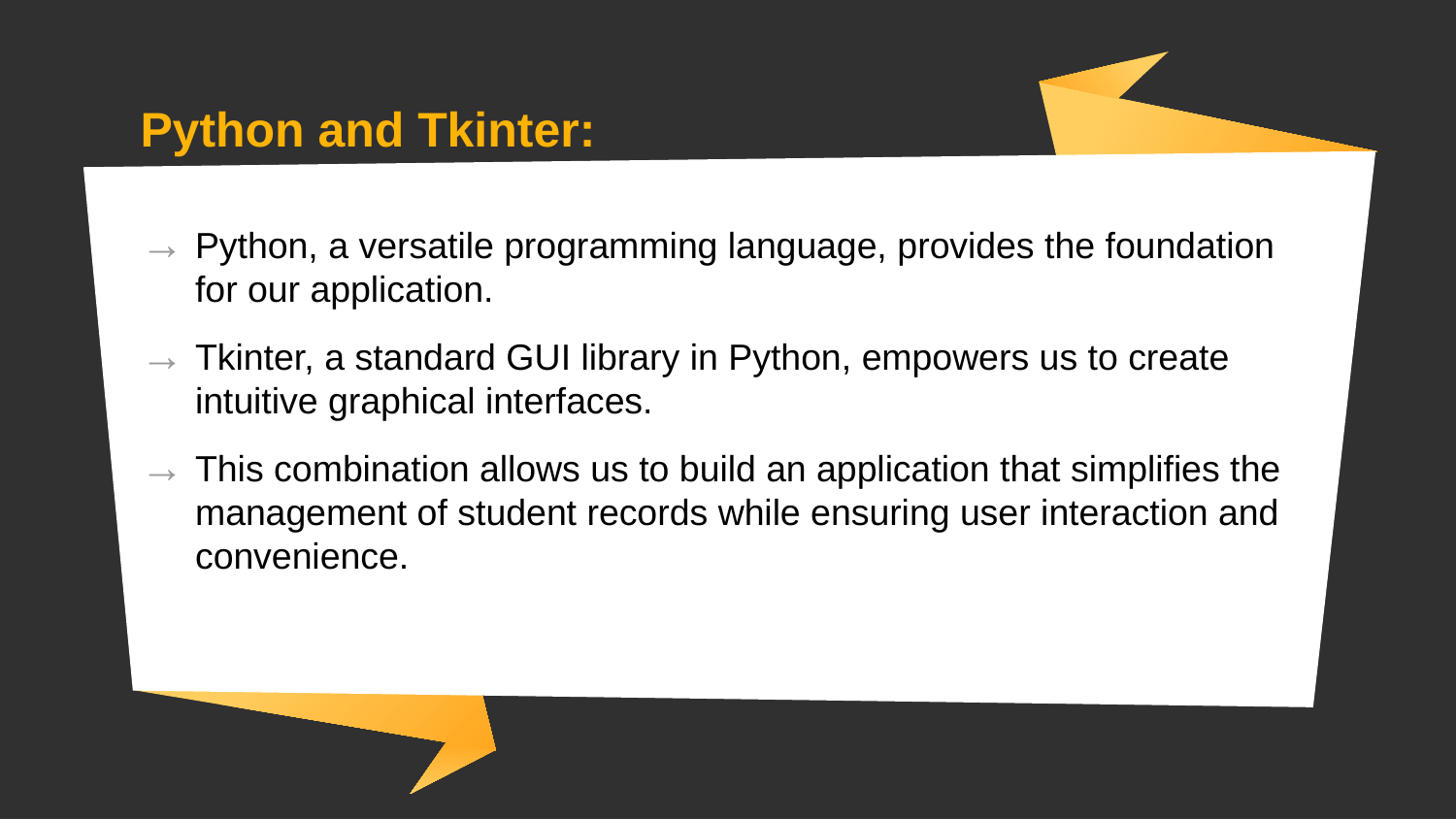

# Python and Tkinter:
Python, a versatile programming language, provides the foundation for our application.
Tkinter, a standard GUI library in Python, empowers us to create intuitive graphical interfaces.
This combination allows us to build an application that simplifies the management of student records while ensuring user interaction and convenience.